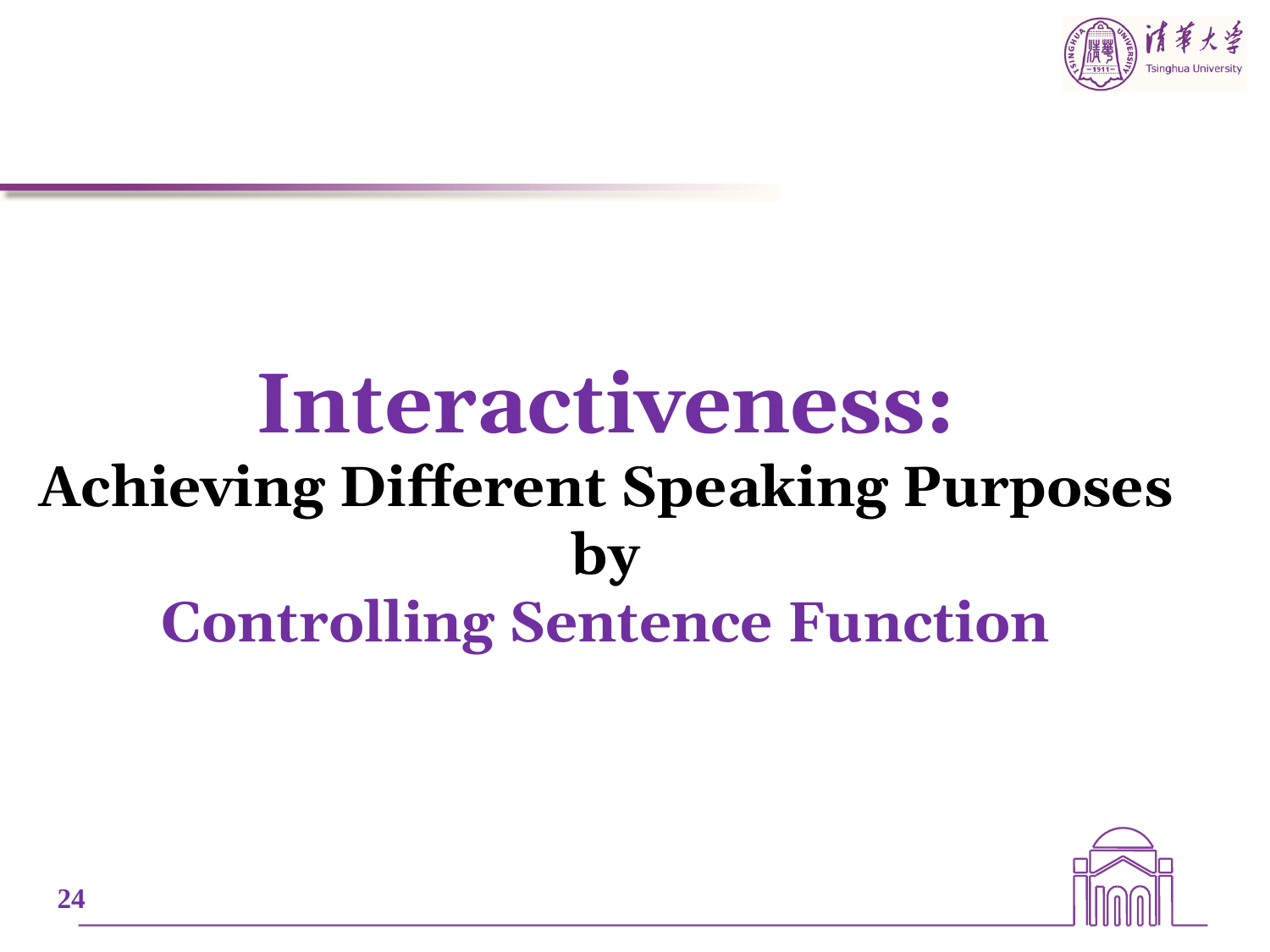

# Interactiveness: Achieving Different Speaking Purposes by Controlling Sentence Function